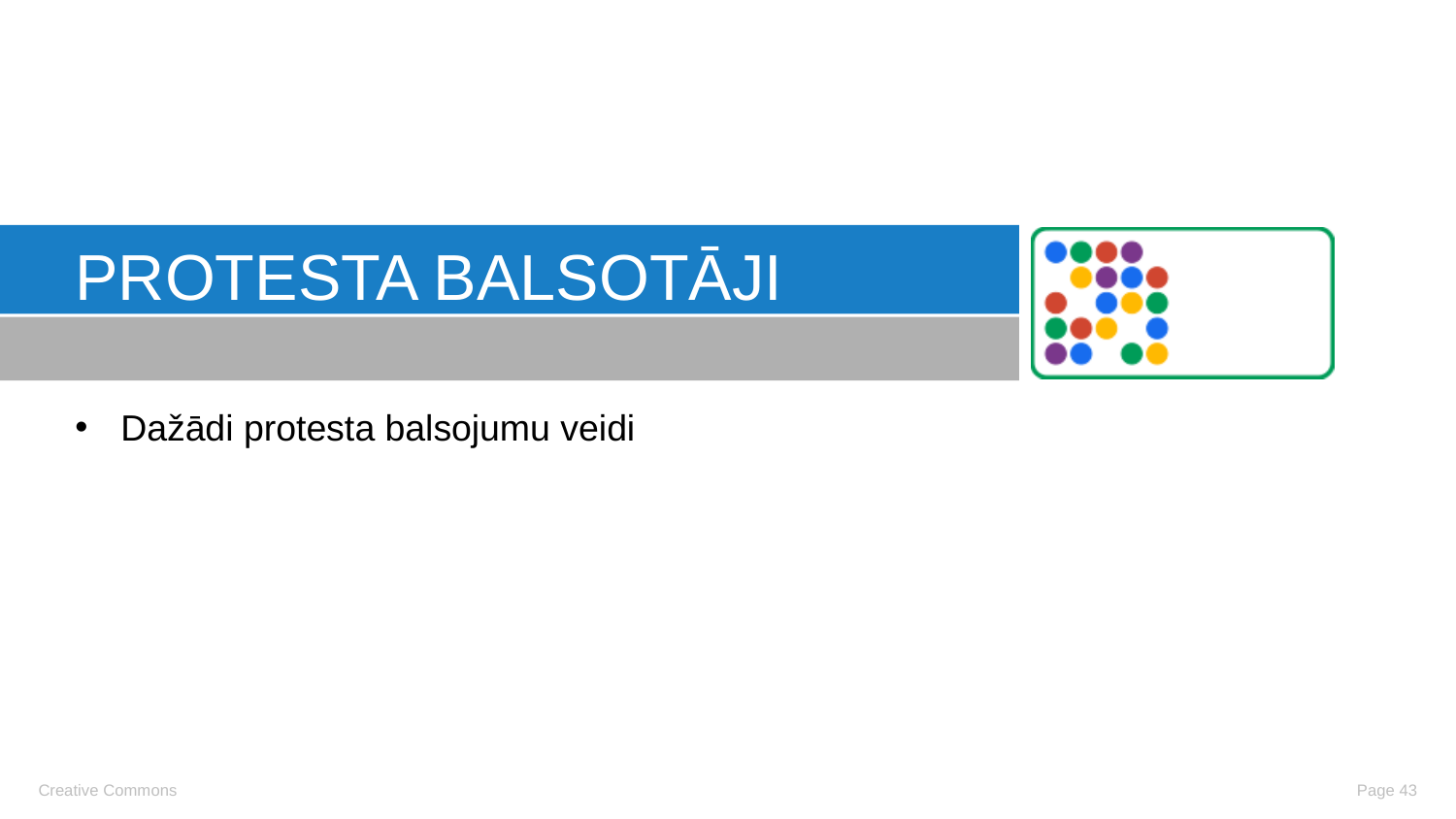

# Protesta balsotāji

Dažādi protesta balsojumu veidi